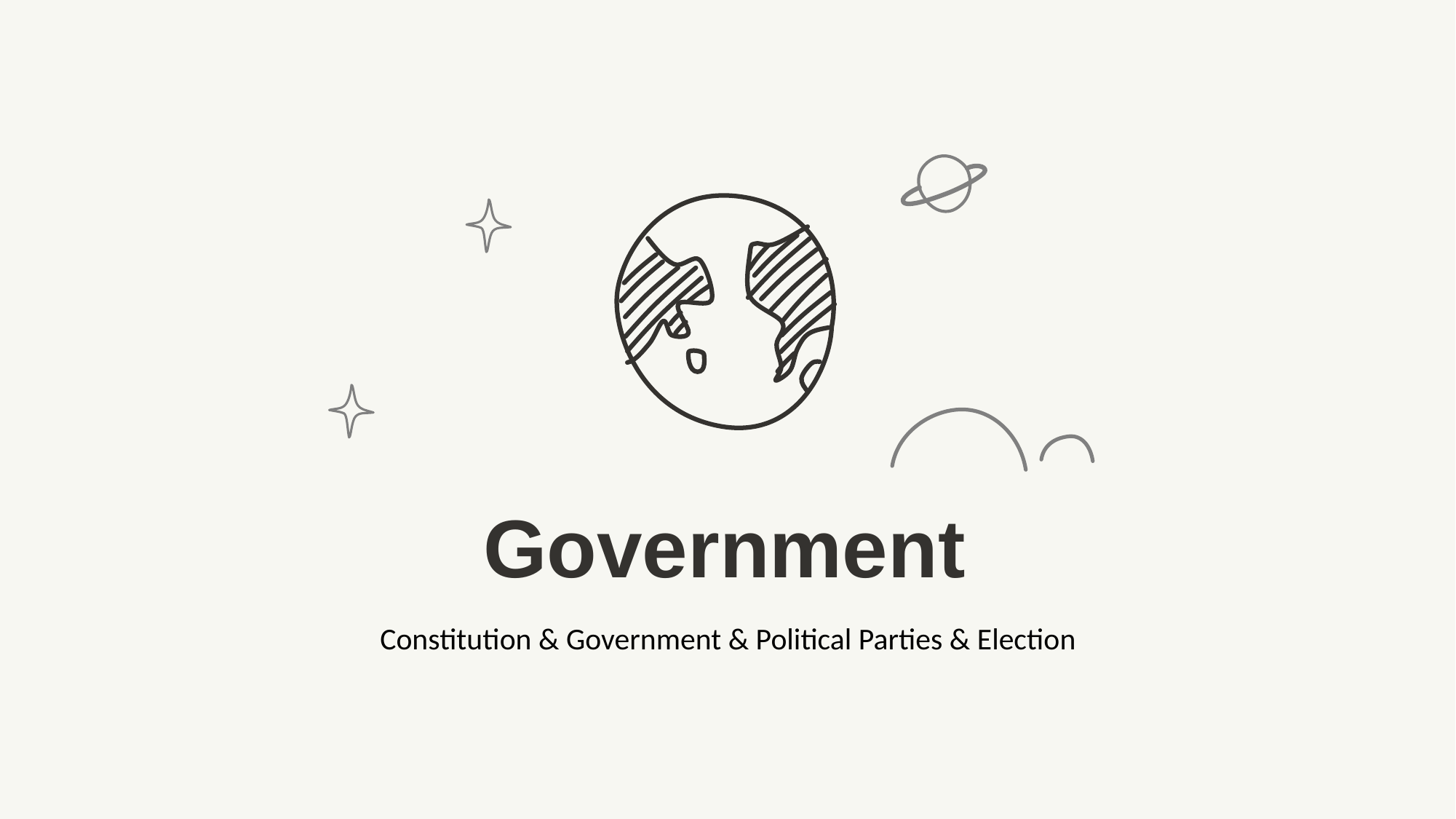

Government
Constitution & Government & Political Parties & Election